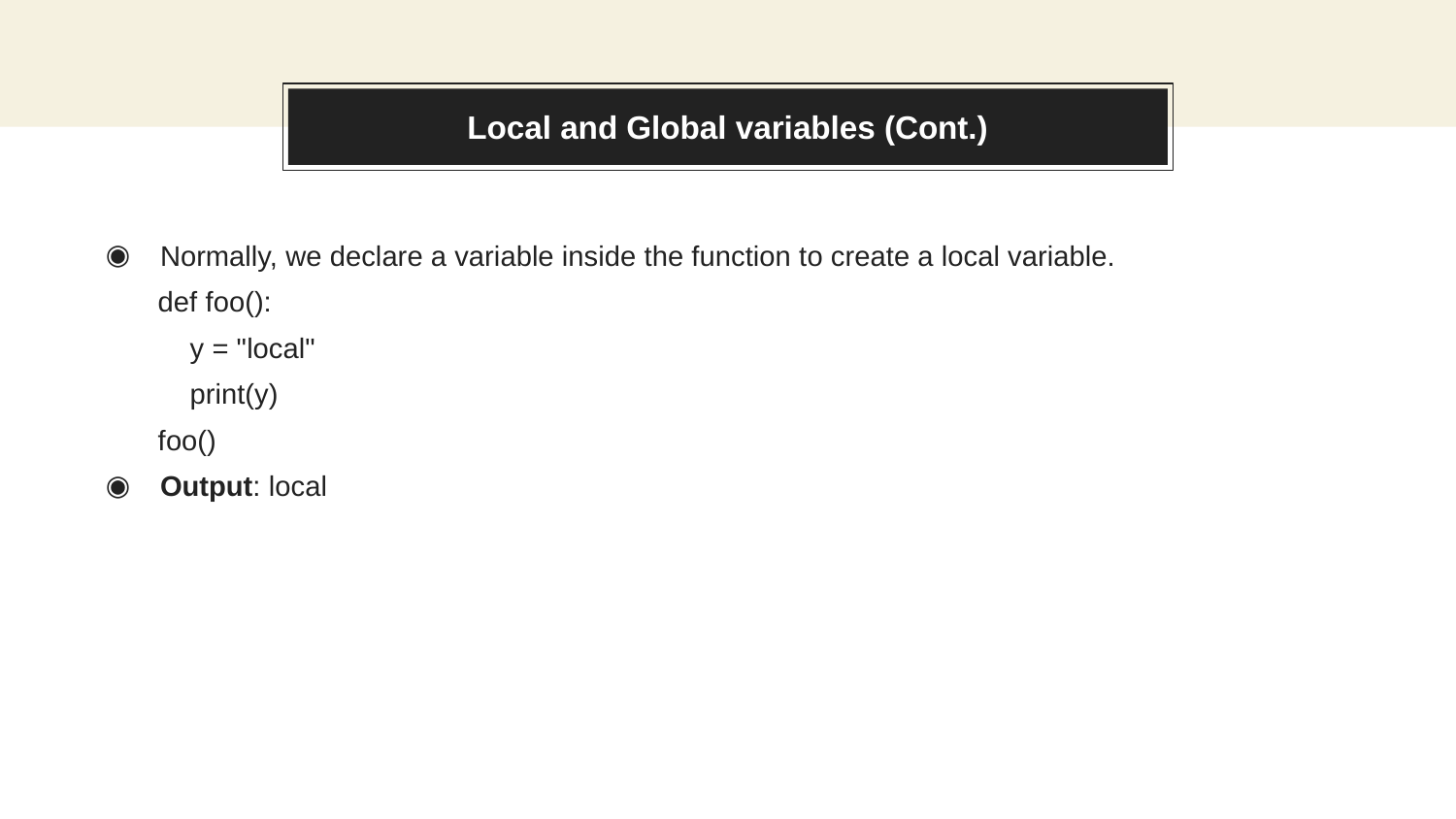

# Local and Global variables (Cont.)
Normally, we declare a variable inside the function to create a local variable.
def foo():
    y = "local"
    print(y)
foo()
Output: local